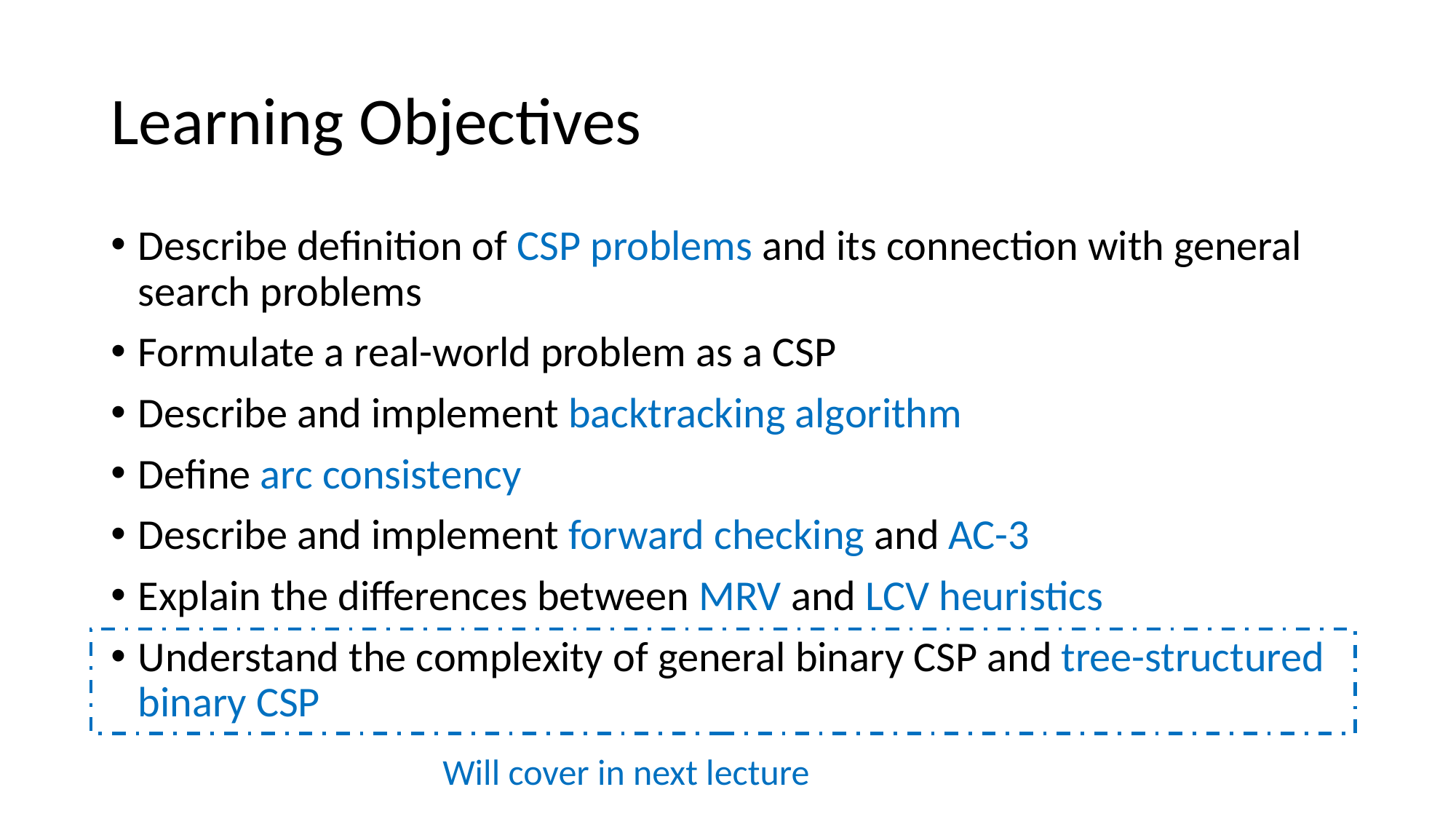

# Learning Objectives
Describe definition of CSP problems and its connection with general search problems
Formulate a real-world problem as a CSP
Describe and implement backtracking algorithm
Define arc consistency
Describe and implement forward checking and AC-3
Explain the differences between MRV and LCV heuristics
Understand the complexity of general binary CSP and tree-structured binary CSP

Will cover in next lecture